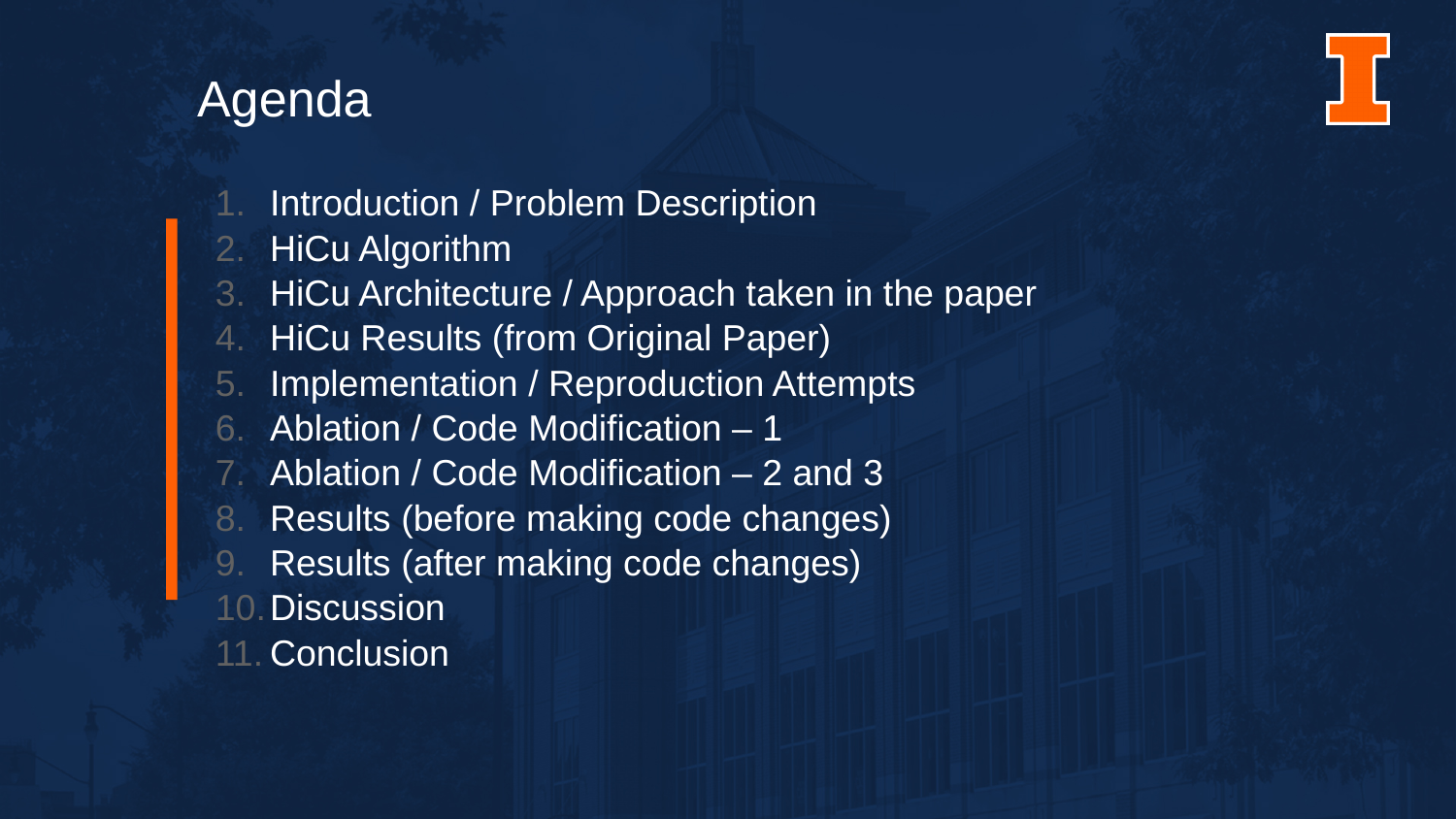

# Agenda
Introduction / Problem Description
HiCu Algorithm
HiCu Architecture / Approach taken in the paper
HiCu Results (from Original Paper)
Implementation / Reproduction Attempts
Ablation / Code Modification – 1
Ablation / Code Modification – 2 and 3
Results (before making code changes)
Results (after making code changes)
Discussion
Conclusion
2